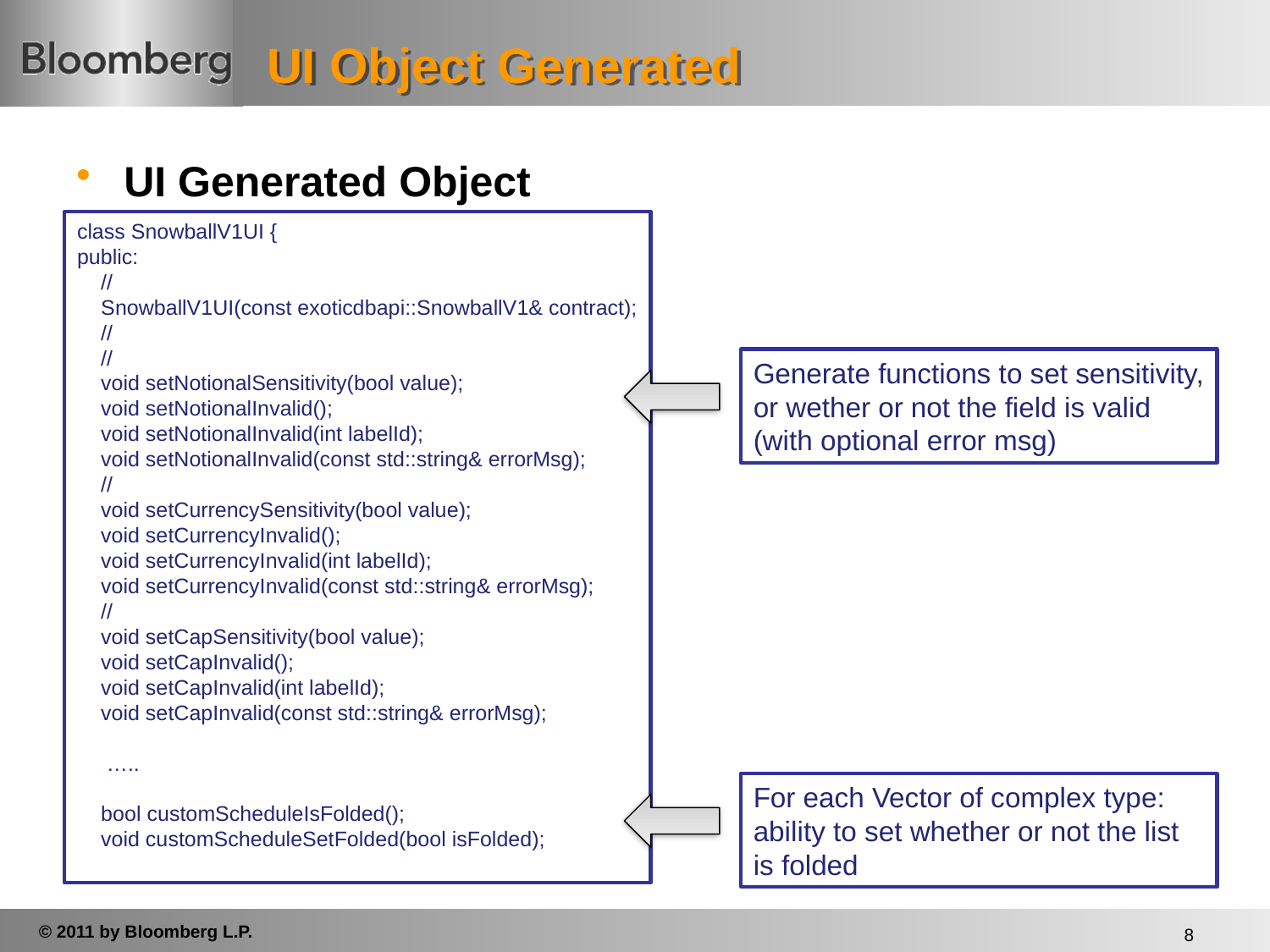

# UI Object Generated
UI Generated Object
class SnowballV1UI {
public:
    //
    SnowballV1UI(const exoticdbapi::SnowballV1& contract);
    //
    //
    void setNotionalSensitivity(bool value);
    void setNotionalInvalid();
    void setNotionalInvalid(int labelId);
    void setNotionalInvalid(const std::string& errorMsg);
    //
    void setCurrencySensitivity(bool value);
    void setCurrencyInvalid();
    void setCurrencyInvalid(int labelId);
    void setCurrencyInvalid(const std::string& errorMsg);
    //
    void setCapSensitivity(bool value);
    void setCapInvalid();
    void setCapInvalid(int labelId);
    void setCapInvalid(const std::string& errorMsg);
     …..

    bool customScheduleIsFolded();
    void customScheduleSetFolded(bool isFolded);

Generate functions to set sensitivity, or wether or not the field is valid (with optional error msg)

For each Vector of complex type: ability to set whether or not the list is folded

8